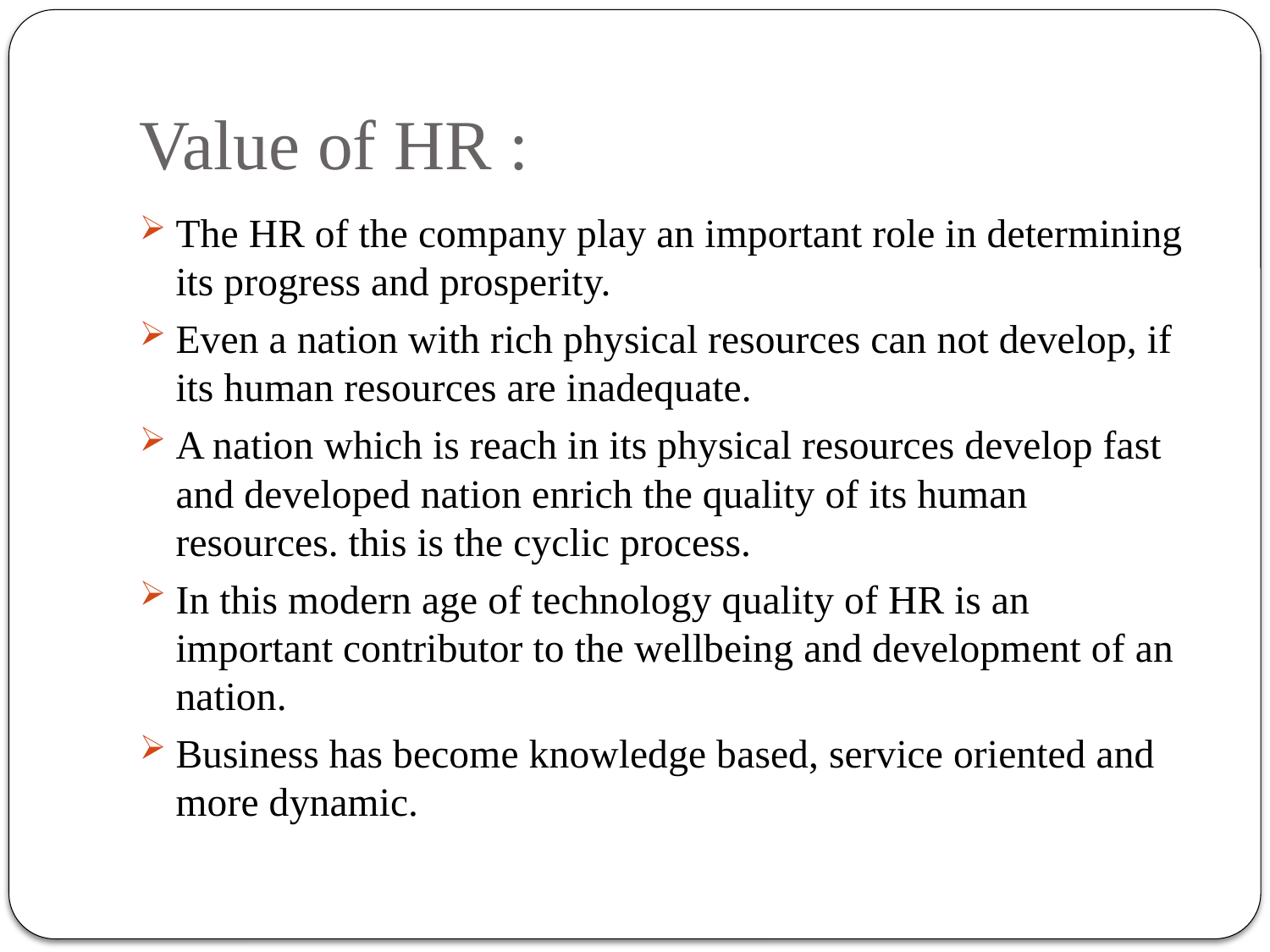

# Value of HR :
The HR of the company play an important role in determining its progress and prosperity.
Even a nation with rich physical resources can not develop, if its human resources are inadequate.
A nation which is reach in its physical resources develop fast and developed nation enrich the quality of its human resources. this is the cyclic process.
In this modern age of technology quality of HR is an important contributor to the wellbeing and development of an nation.
Business has become knowledge based, service oriented and more dynamic.